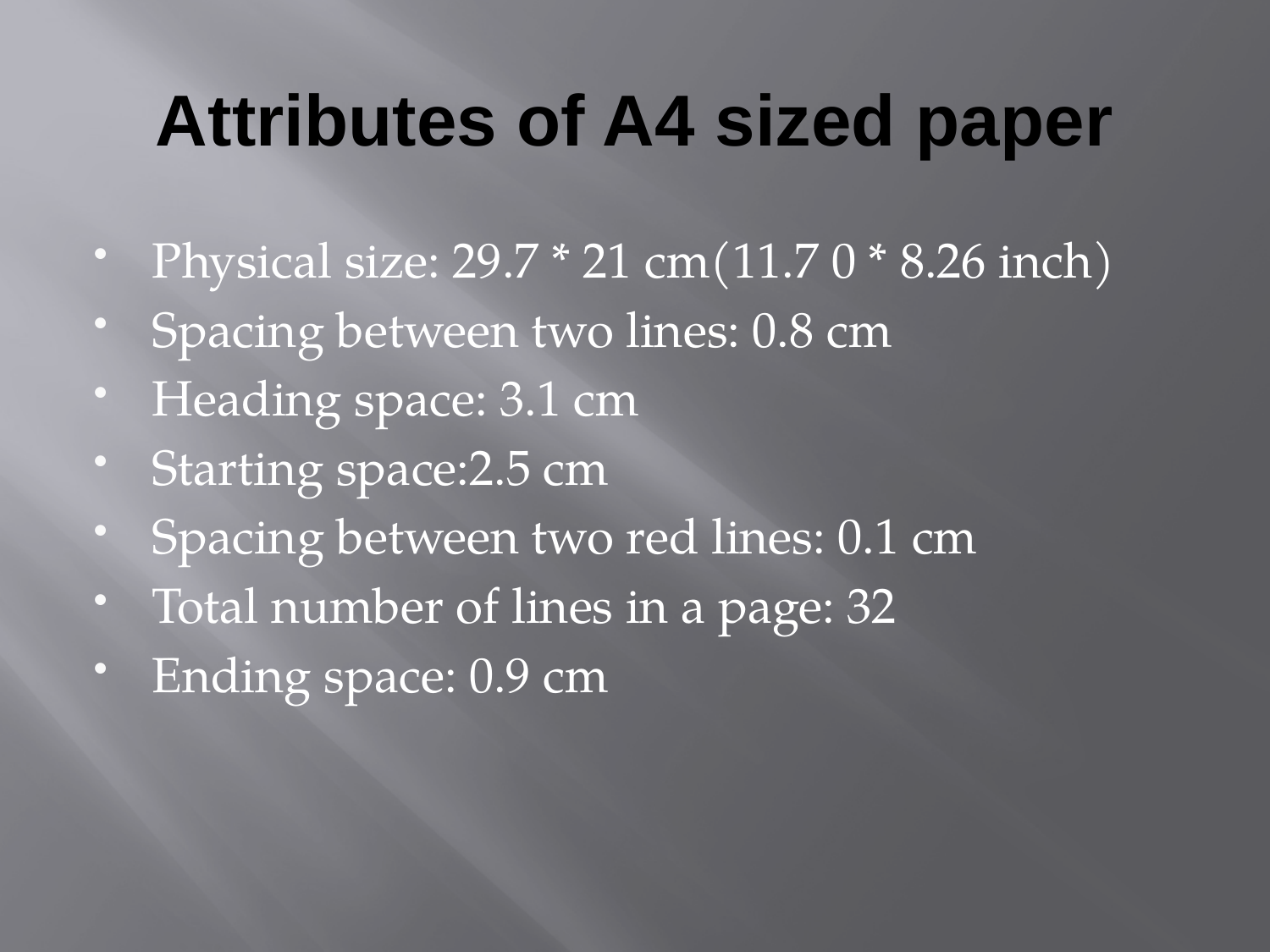

# Attributes of A4 sized paper
Physical size: 29.7 * 21 cm(11.7 0 * 8.26 inch)
Spacing between two lines: 0.8 cm
Heading space: 3.1 cm
Starting space:2.5 cm
Spacing between two red lines: 0.1 cm
Total number of lines in a page: 32
Ending space: 0.9 cm